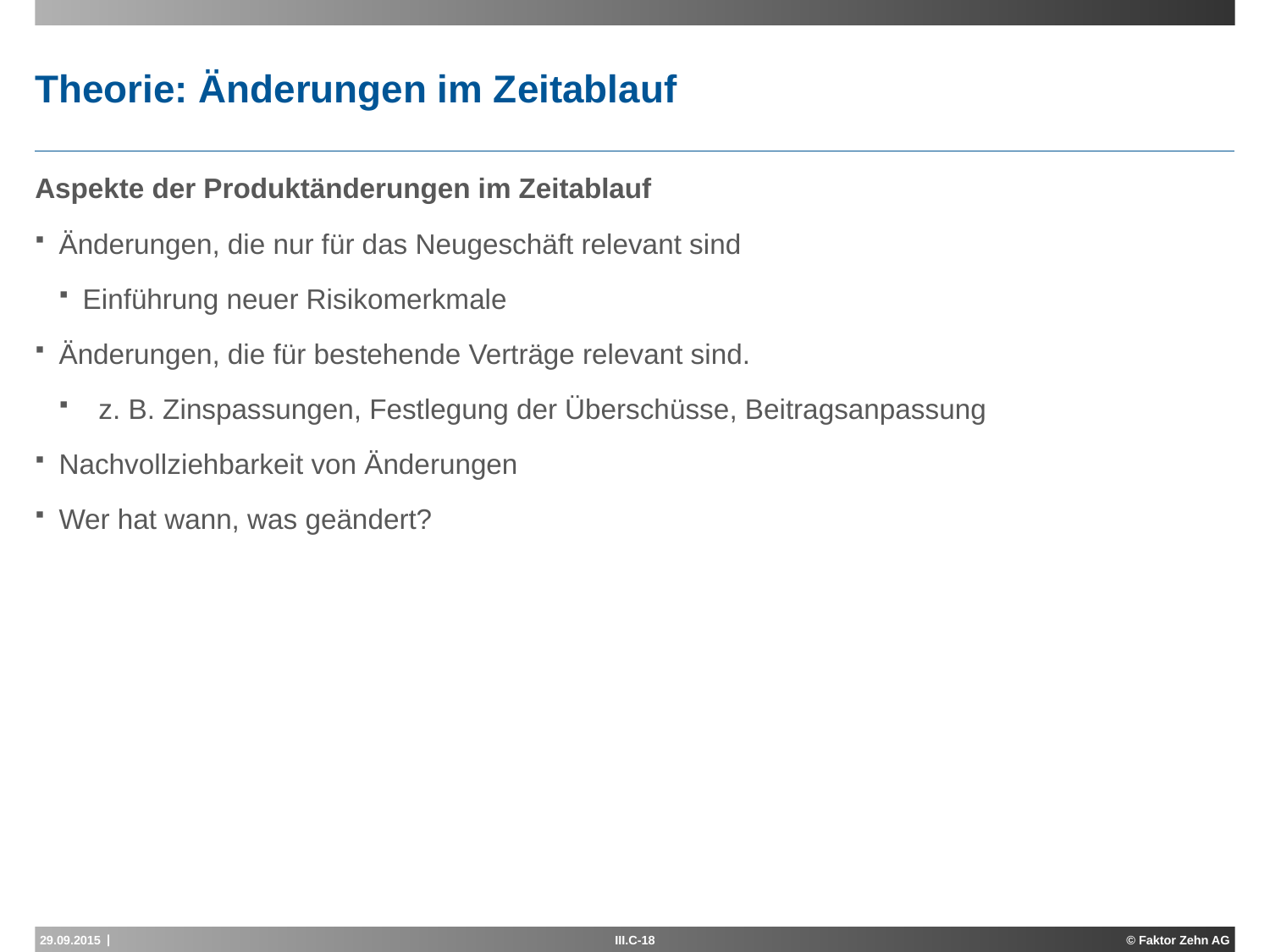

# Theorie: Änderungen im Zeitablauf
Aspekte der Produktänderungen im Zeitablauf
Änderungen, die nur für das Neugeschäft relevant sind
Einführung neuer Risikomerkmale
Änderungen, die für bestehende Verträge relevant sind.
z. B. Zinspassungen, Festlegung der Überschüsse, Beitragsanpassung
Nachvollziehbarkeit von Änderungen
Wer hat wann, was geändert?

29.09.2015
III.C-18